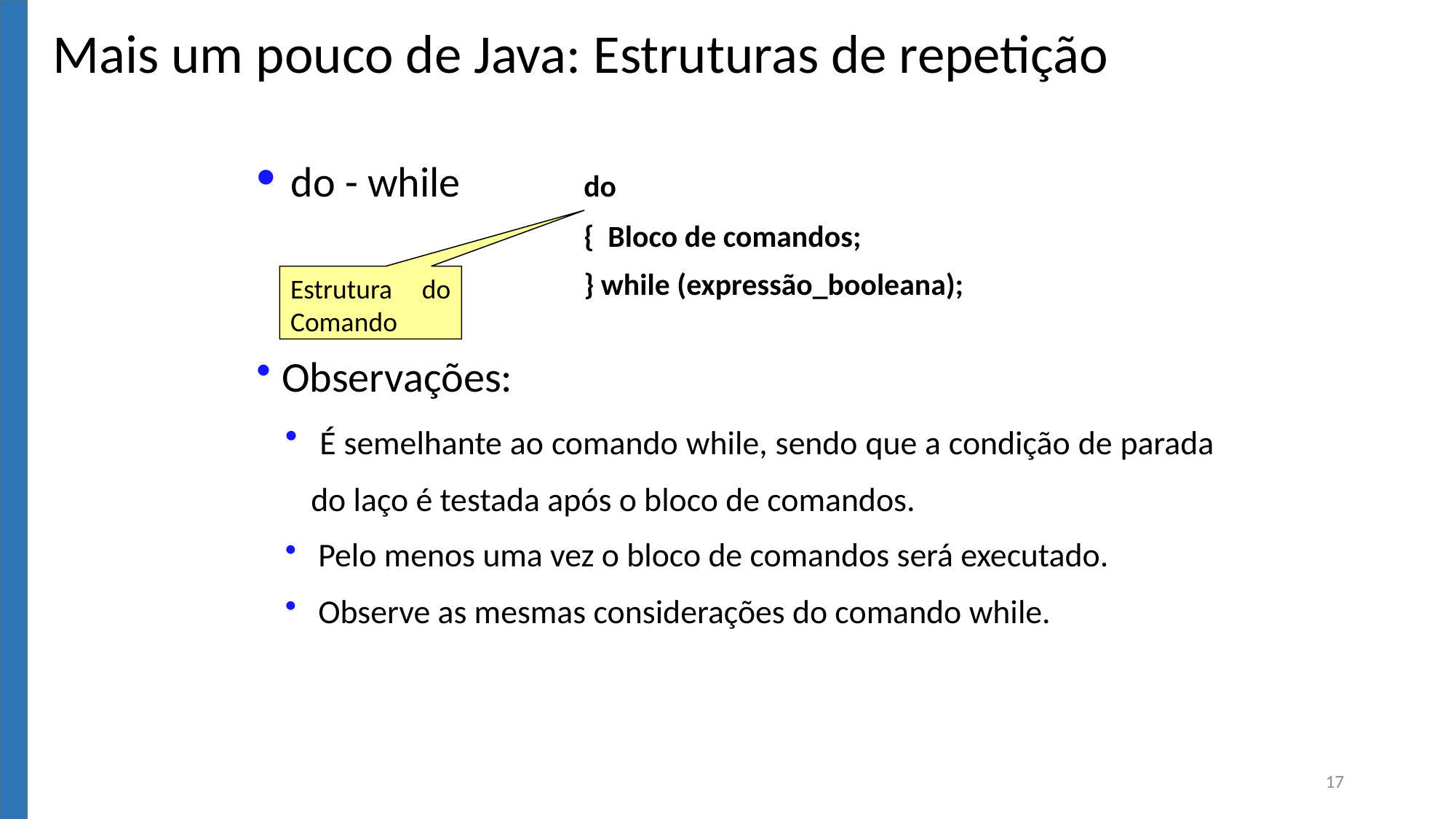

Mais um pouco de Java: Estruturas de repetição
 do - while		do
			{  Bloco de comandos;
			} while (expressão_booleana);

 Observações:
 É semelhante ao comando while, sendo que a condição de parada do laço é testada após o bloco de comandos.
 Pelo menos uma vez o bloco de comandos será executado.
 Observe as mesmas considerações do comando while.
Estrutura do Comando
17